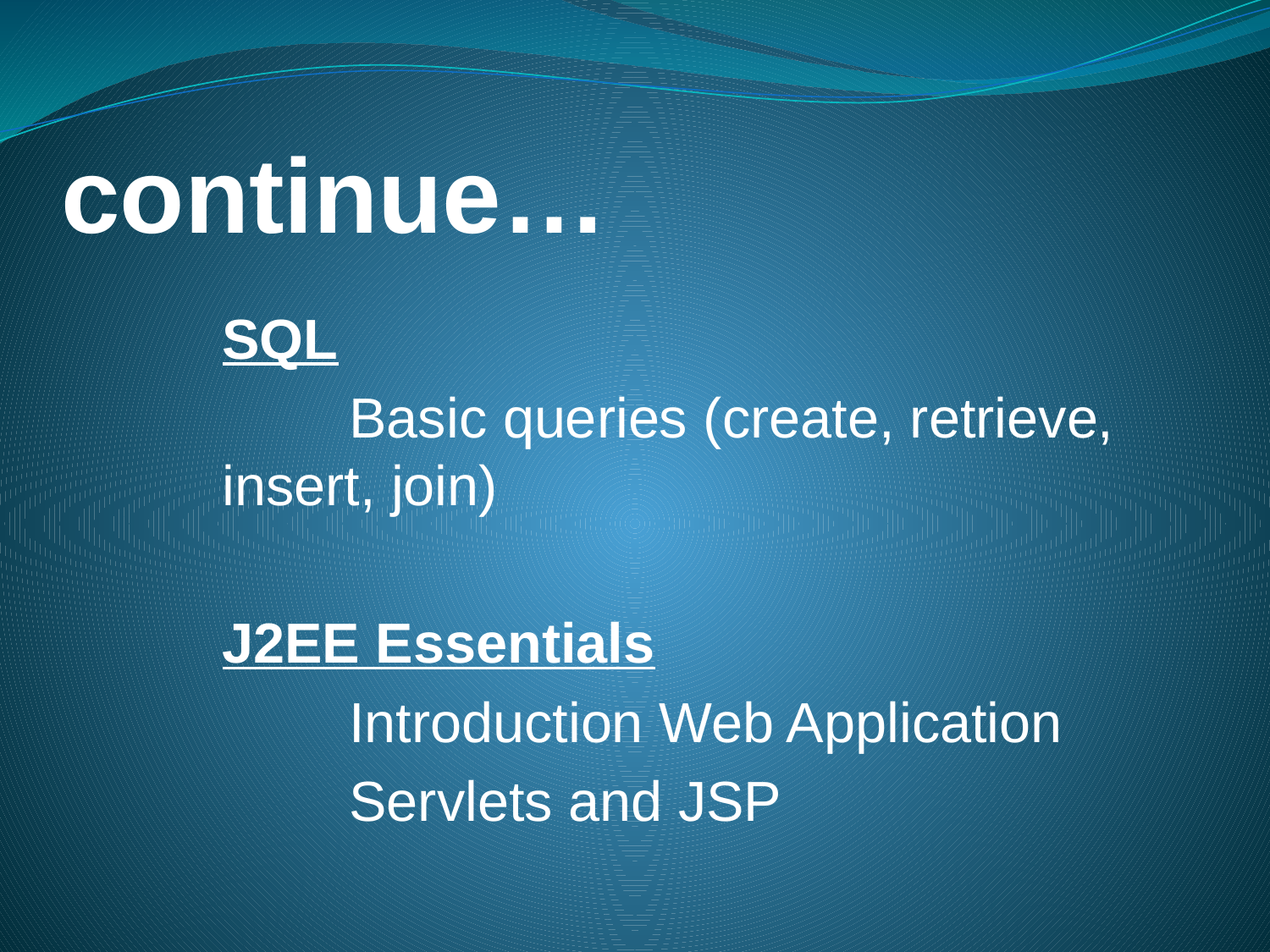

# continue…
SQL
	Basic queries (create, retrieve, insert, join)

J2EE Essentials
	Introduction Web Application
	Servlets and JSP